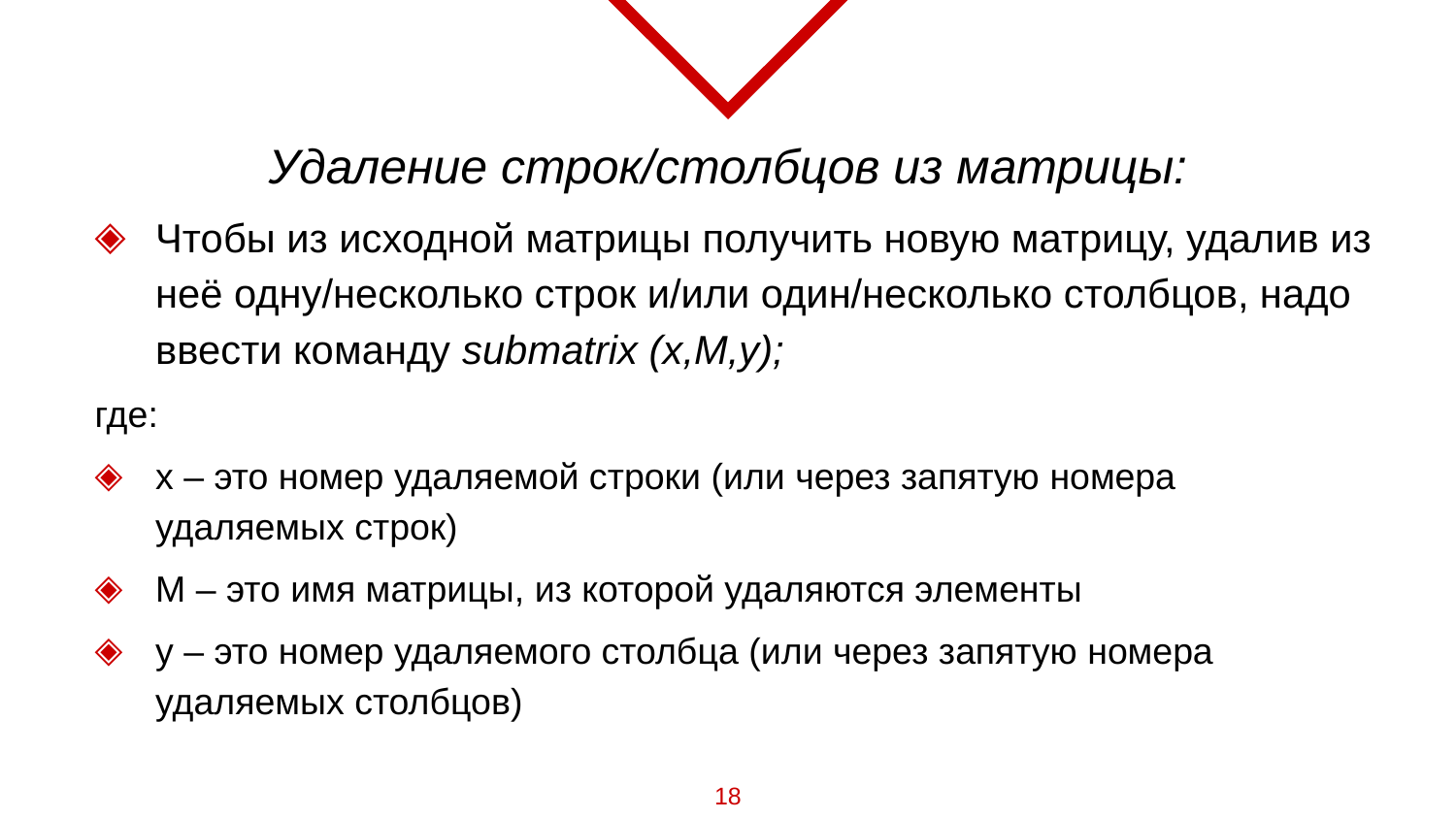

# Удаление строк/столбцов из матрицы:
Чтобы из исходной матрицы получить новую матрицу, удалив из неё одну/несколько строк и/или один/несколько столбцов, надо ввести команду submatrix (х,М,у);
где:
x – это номер удаляемой строки (или через запятую номера удаляемых строк)
М – это имя матрицы, из которой удаляются элементы
y – это номер удаляемого столбца (или через запятую номера удаляемых столбцов)
18